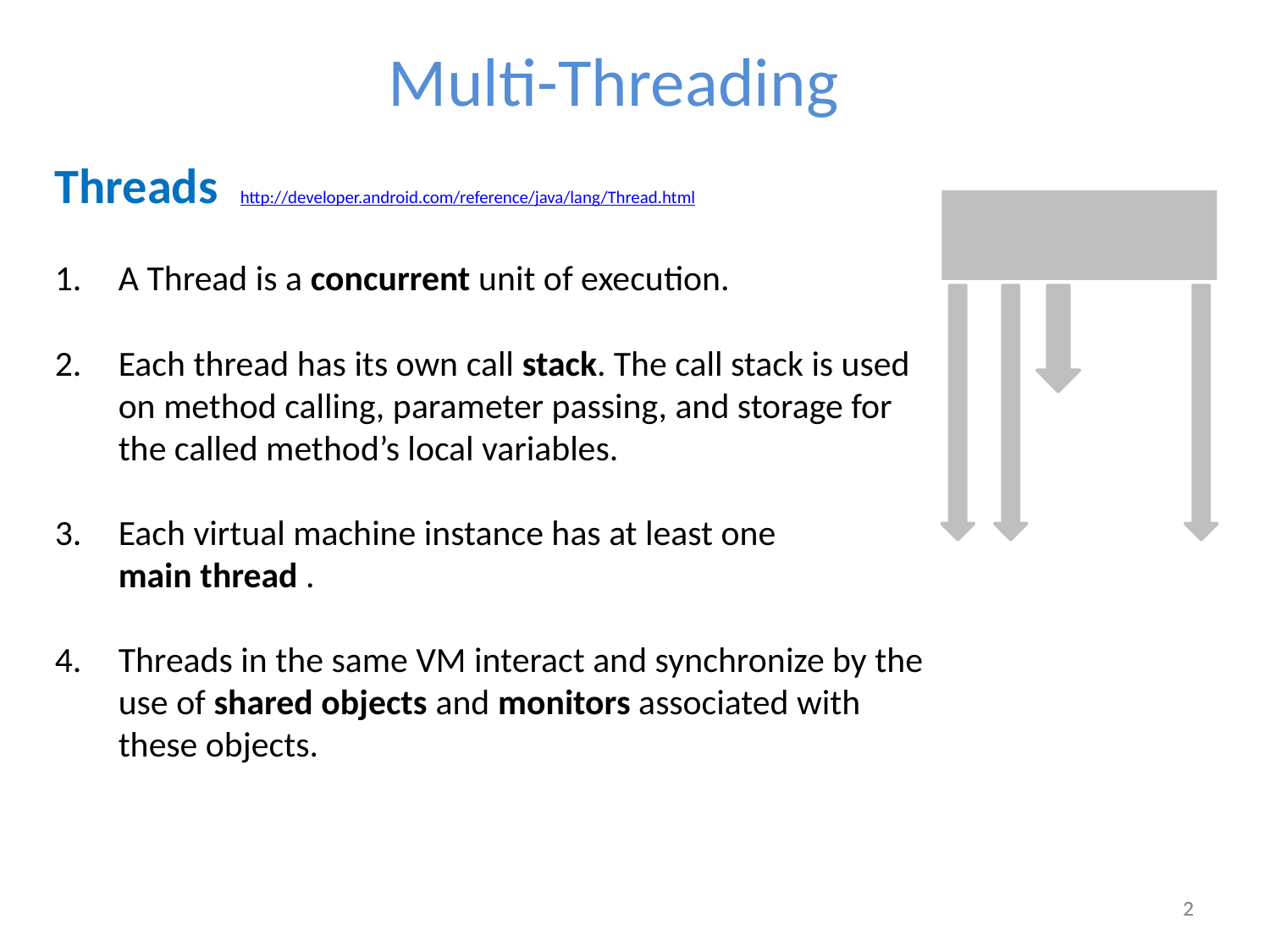

Multi-Threading

Threads  http://developer.android.com/reference/java/lang/Thread.html

A Thread is a concurrent unit of execution.

Each thread has its own call stack. The call stack is used on method calling, parameter passing, and storage for the called method’s local variables.

Each virtual machine instance has at least one main thread .

Threads in the same VM interact and synchronize by the use of shared objects and monitors associated with these objects.

2
2